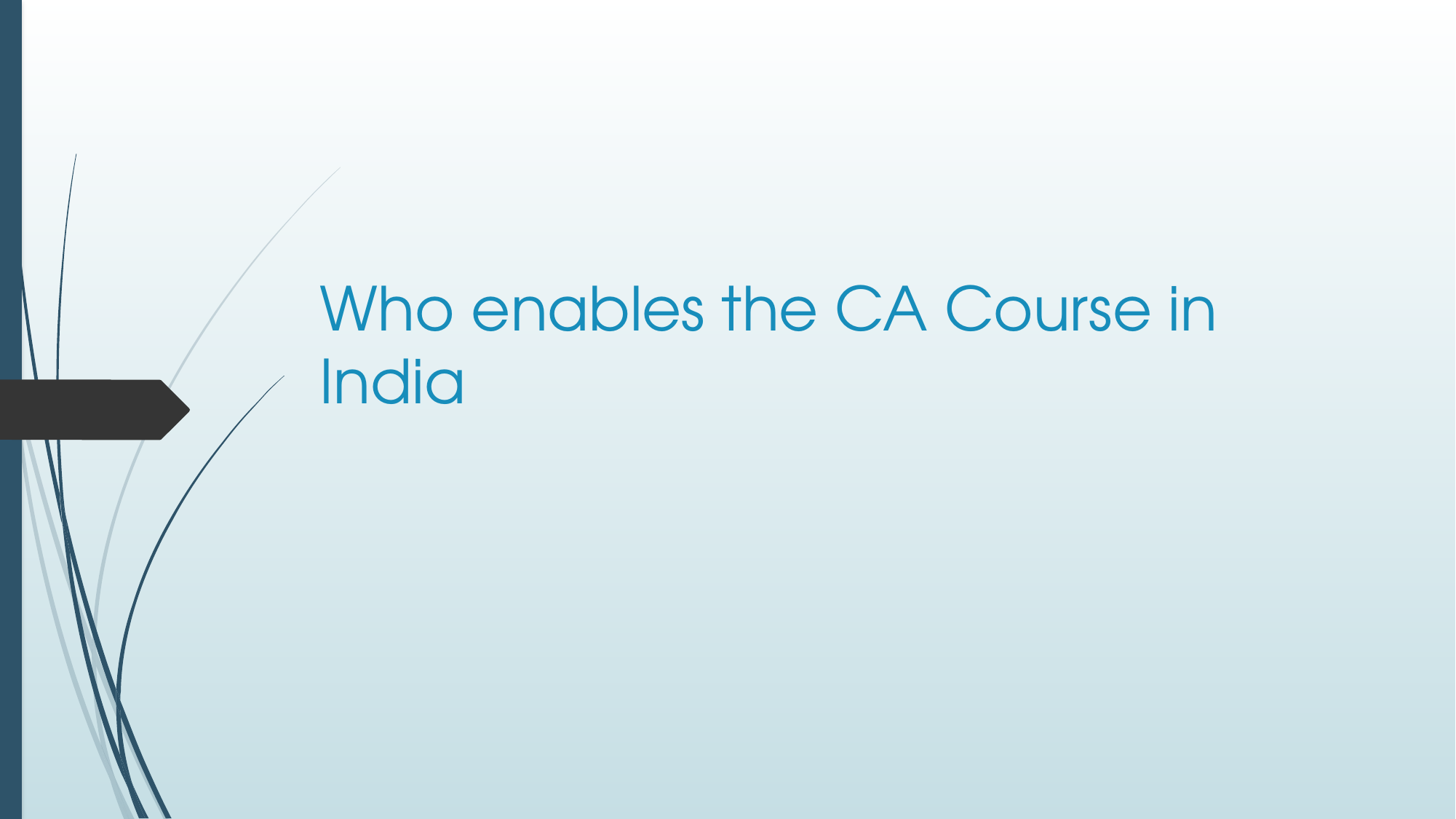

# Who enables the CA Course in India